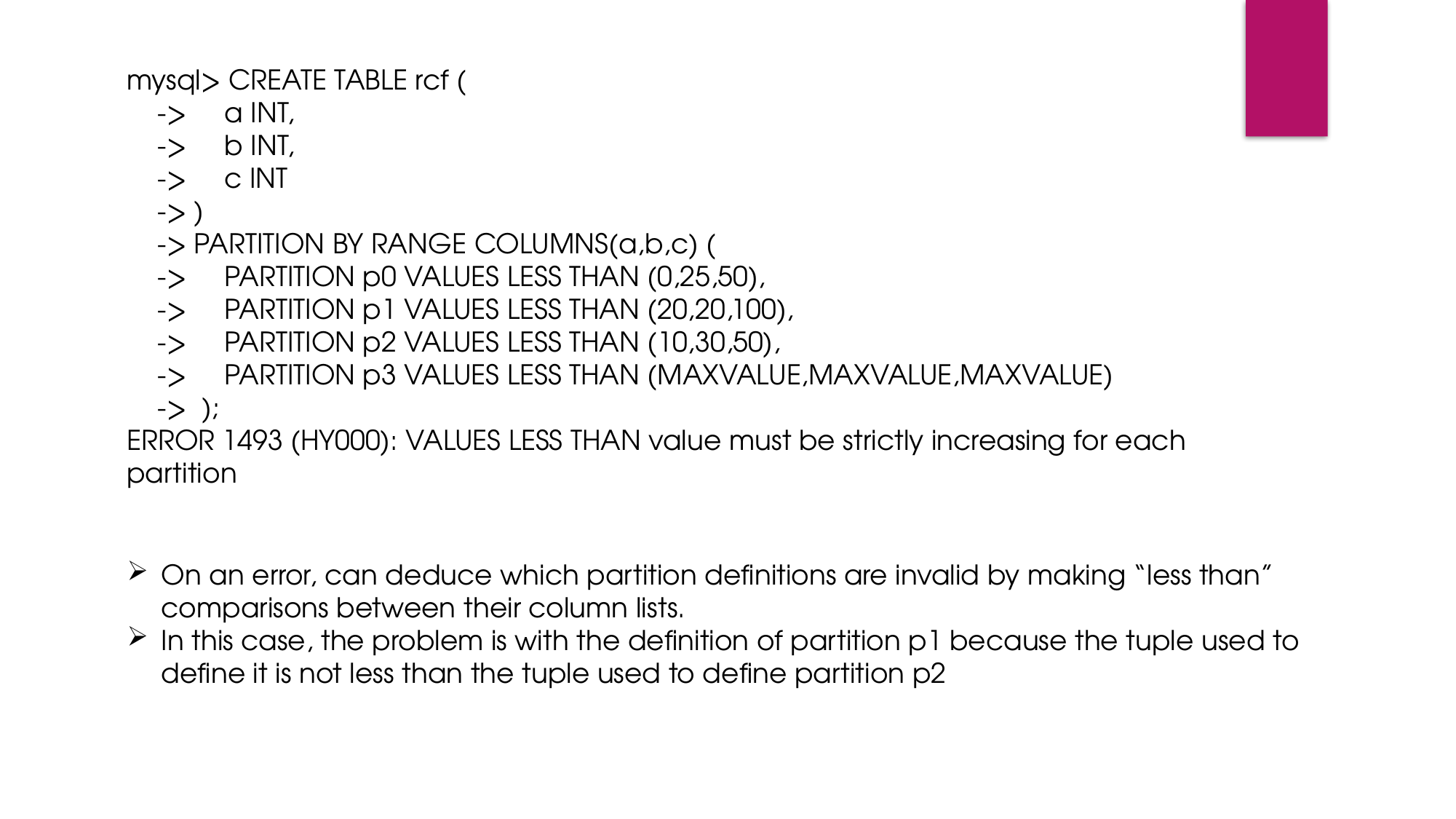

mysql> CREATE TABLE rcf (
    ->     a INT,
    ->     b INT,
    ->     c INT
    -> )
    -> PARTITION BY RANGE COLUMNS(a,b,c) (
    ->     PARTITION p0 VALUES LESS THAN (0,25,50),
    ->     PARTITION p1 VALUES LESS THAN (20,20,100),
    ->     PARTITION p2 VALUES LESS THAN (10,30,50),
    ->     PARTITION p3 VALUES LESS THAN (MAXVALUE,MAXVALUE,MAXVALUE)
    ->  );
ERROR 1493 (HY000): VALUES LESS THAN value must be strictly increasing for each partition
On an error, can deduce which partition definitions are invalid by making “less than” comparisons between their column lists.
In this case, the problem is with the definition of partition p1 because the tuple used to define it is not less than the tuple used to define partition p2